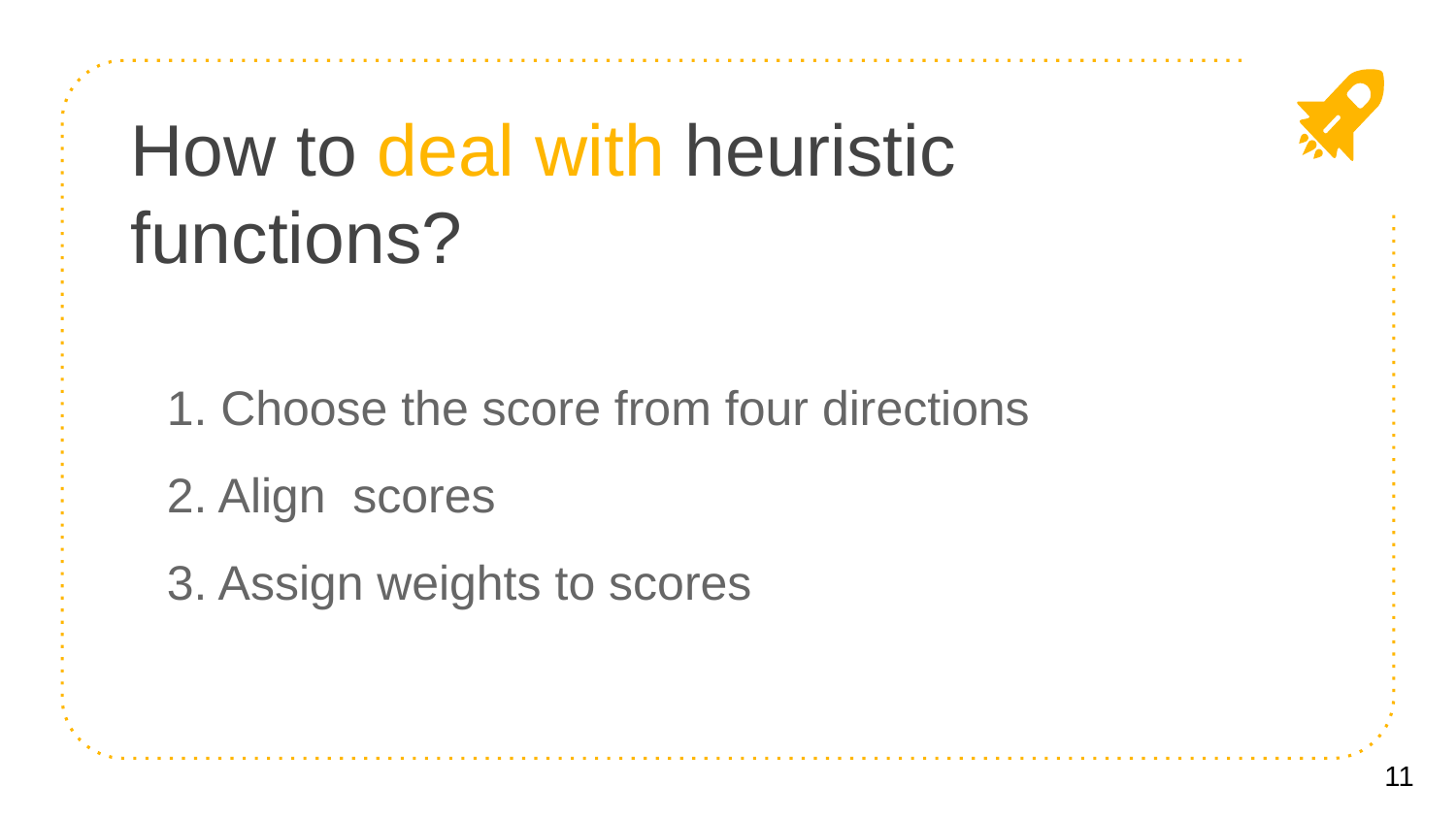

# How to deal with heuristic functions?
1. Choose the score from four directions
2. Align  scores
3. Assign weights to scores

11